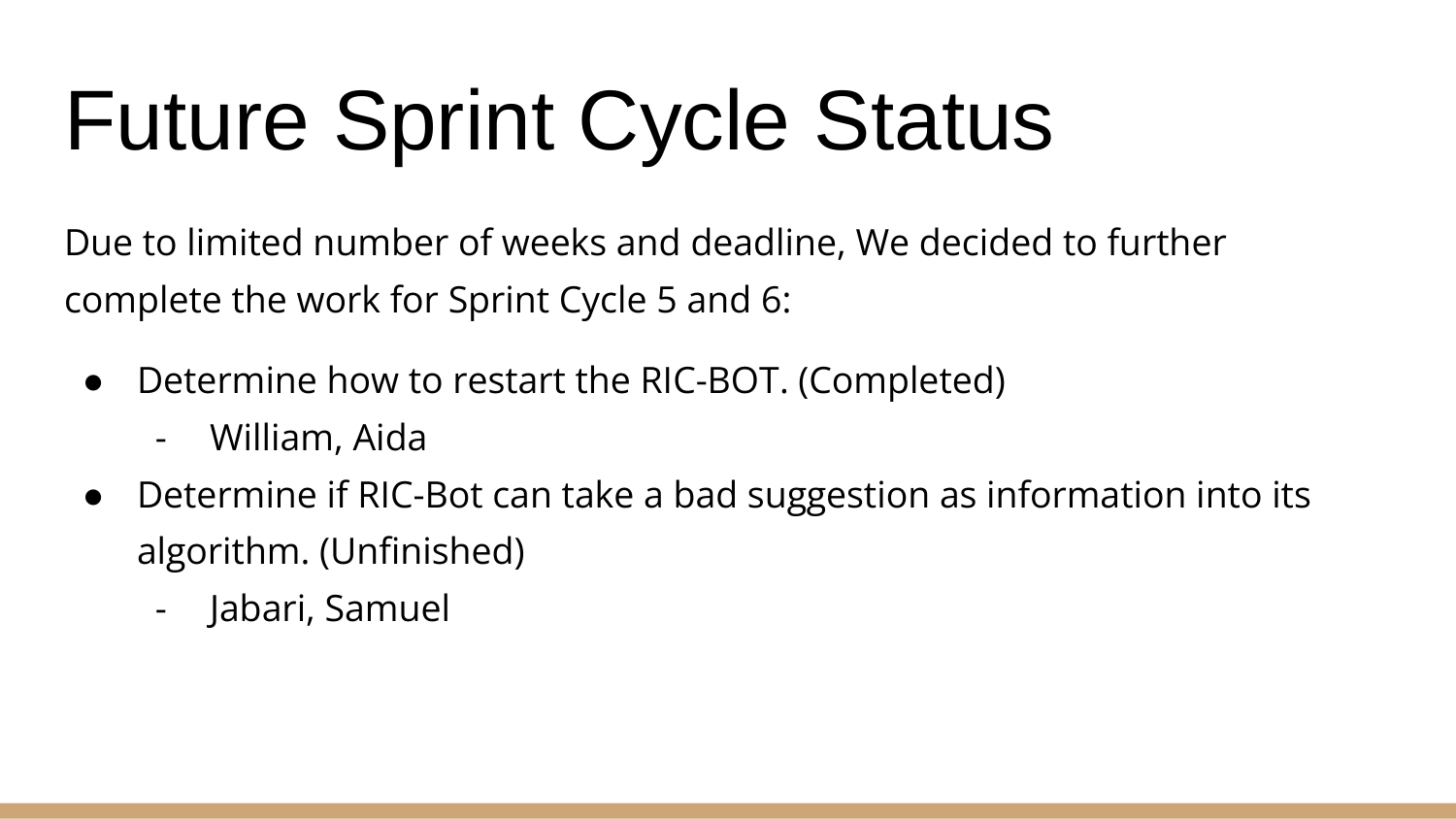

# Future Sprint Cycle Status
Due to limited number of weeks and deadline, We decided to further complete the work for Sprint Cycle 5 and 6:
Determine how to restart the RIC-BOT. (Completed)
William, Aida
Determine if RIC-Bot can take a bad suggestion as information into its algorithm. (Unfinished)
Jabari, Samuel